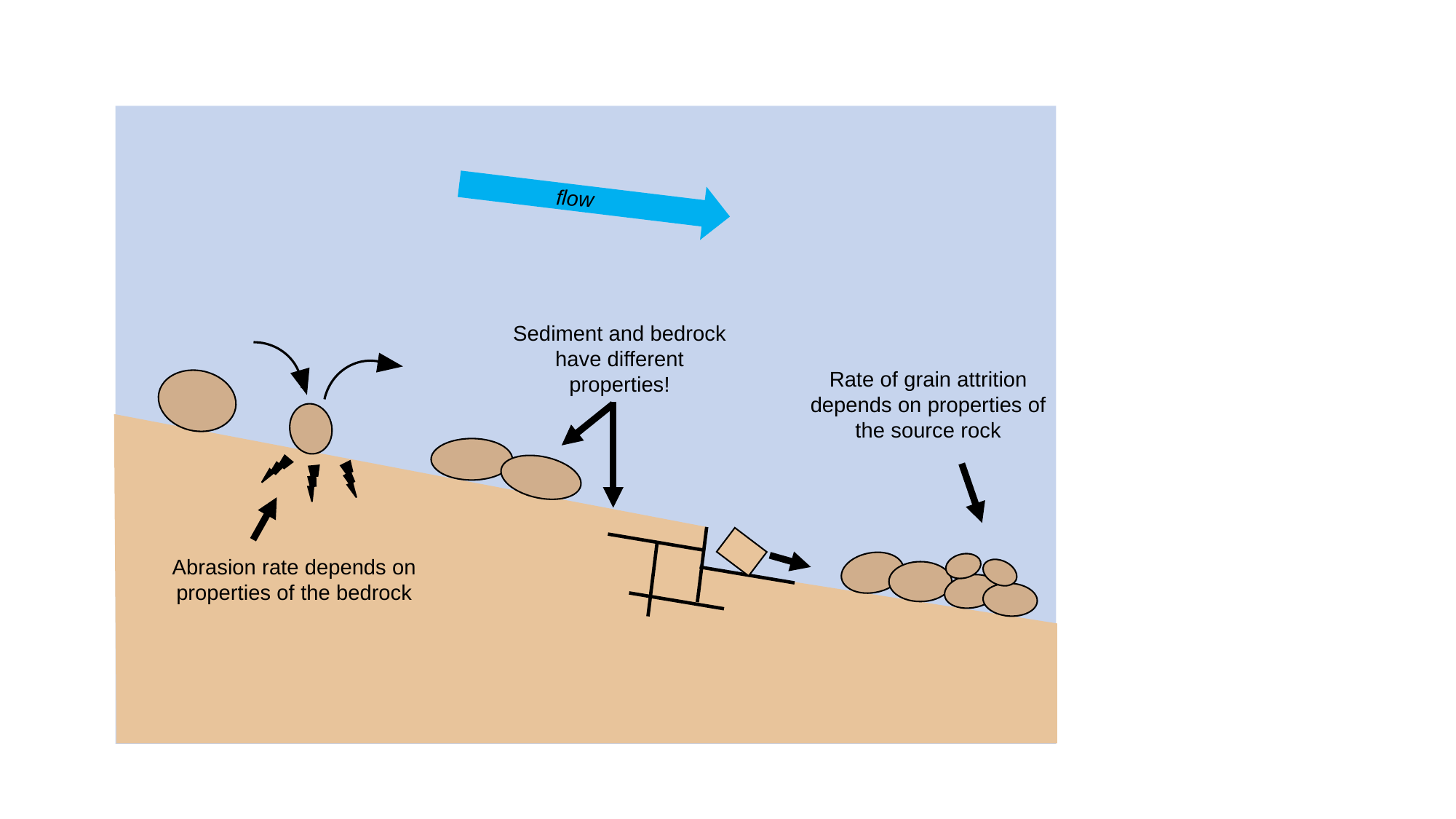

flow
Sediment and bedrock have different properties!

Rate of grain attrition depends on properties of the source rock

Abrasion rate depends on properties of the bedrock